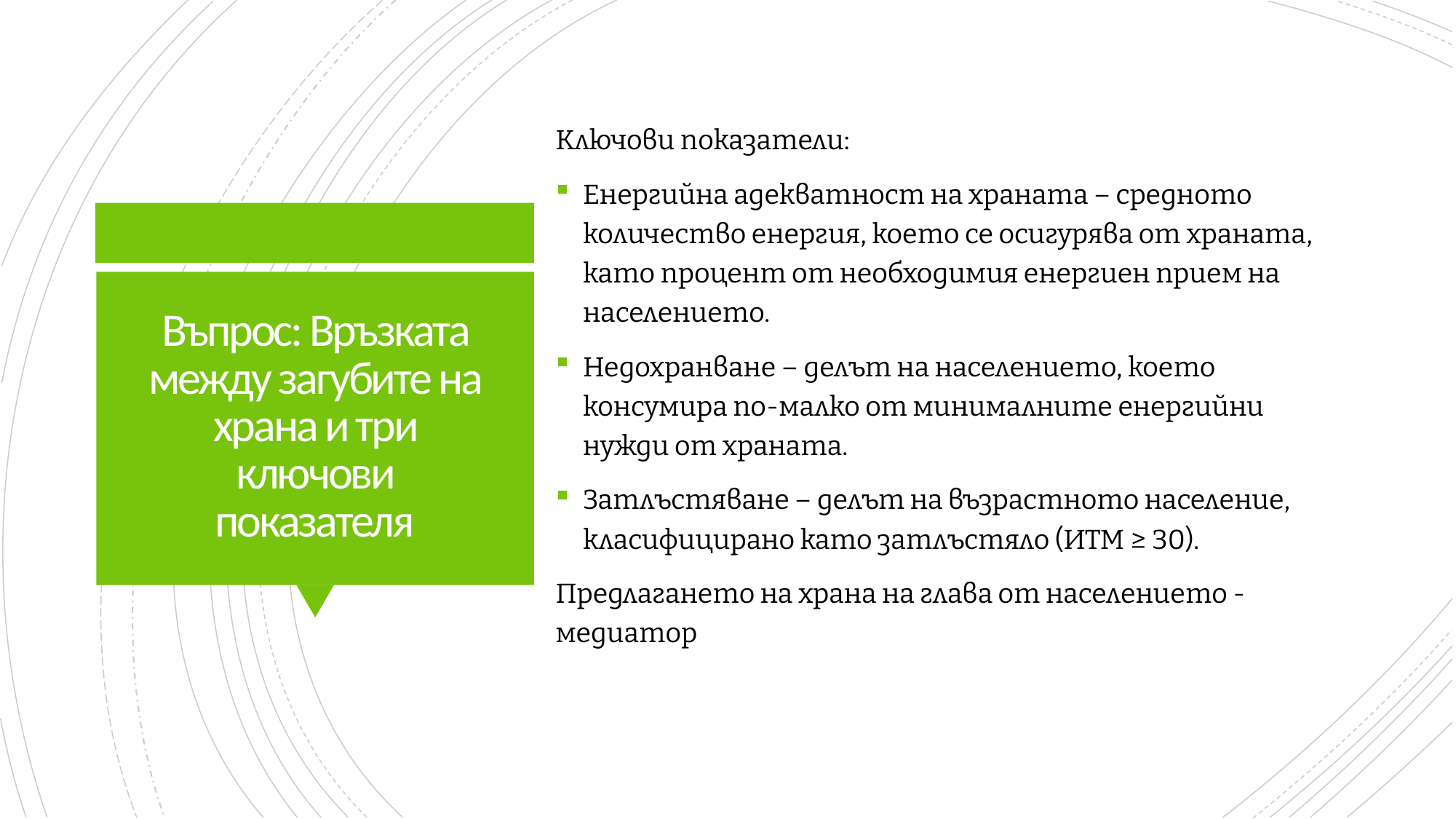

Ключови показатели:
Енергийна адекватност на храната – средното количество енергия, което се осигурява от храната, като процент от необходимия енергиен прием на населението.
Недохранване – делът на населението, което консумира по-малко от минималните енергийни нужди от храната.
Затлъстяване – делът на възрастното население, класифицирано като затлъстяло (ИТМ ≥ 30).
Предлагането на храна на глава от населението - медиатор

# Въпрос: Връзката между загубите на храна и три ключови показателя